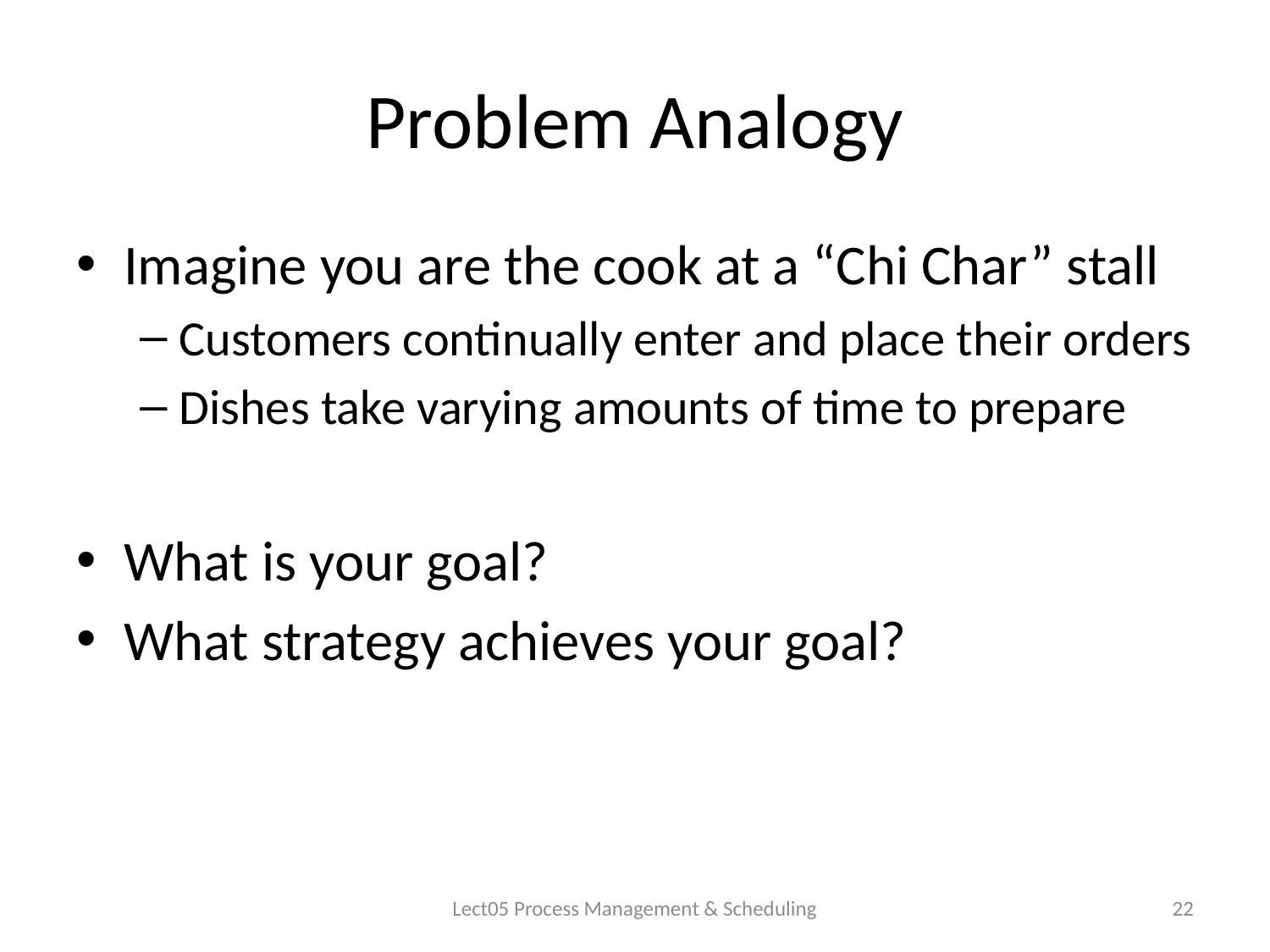

# Problem Analogy
Imagine you are the cook at a “Chi Char” stall
Customers continually enter and place their orders
Dishes take varying amounts of time to prepare

What is your goal?
What strategy achieves your goal?
Lect05 Process Management & Scheduling
22